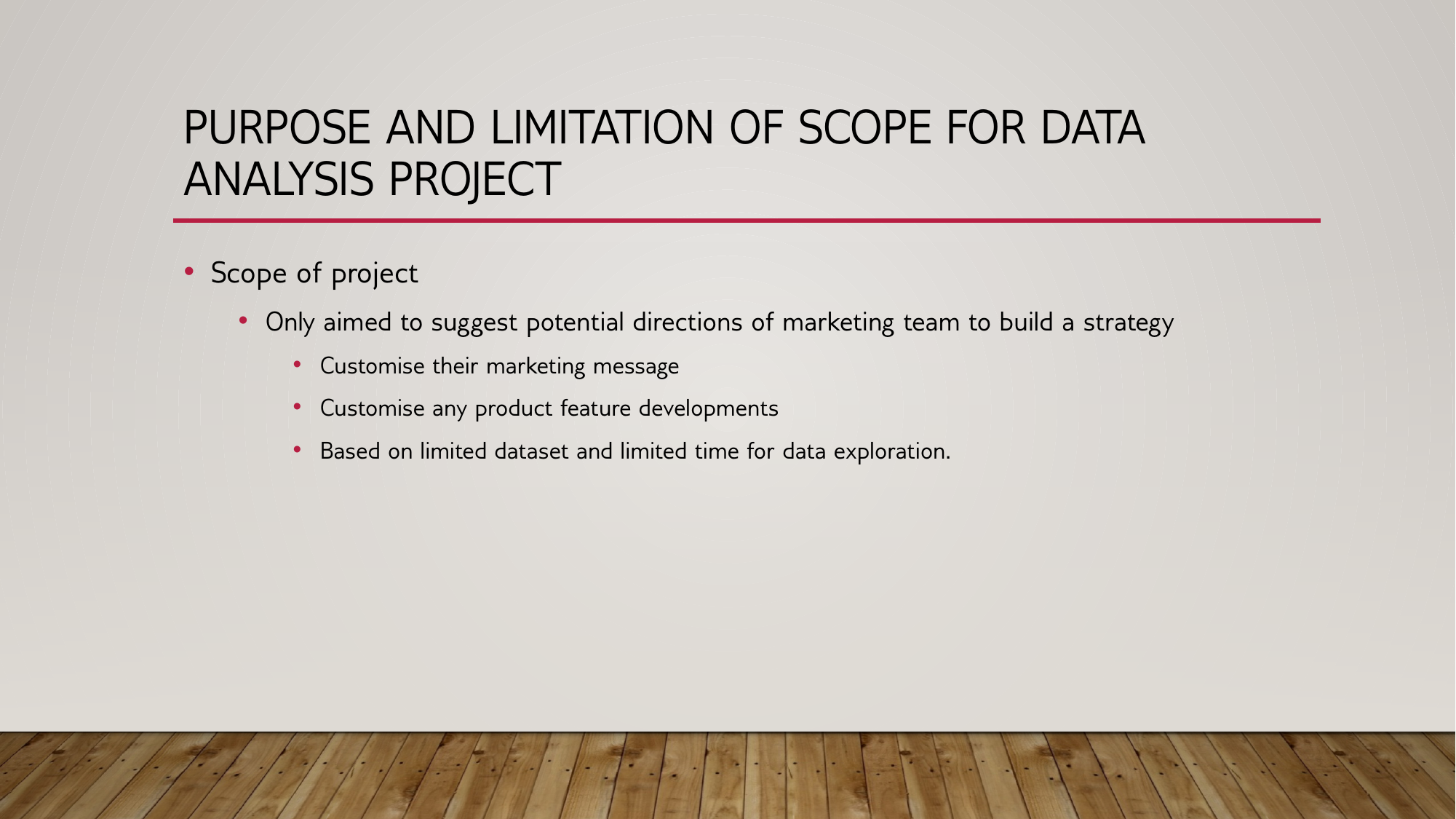

# PURPOSE AND LIMITATION OF scope FOR data analysis project
Scope of project
Only aimed to suggest potential directions of marketing team to build a strategy
Customise their marketing message
Customise any product feature developments
Based on limited dataset and limited time for data exploration.